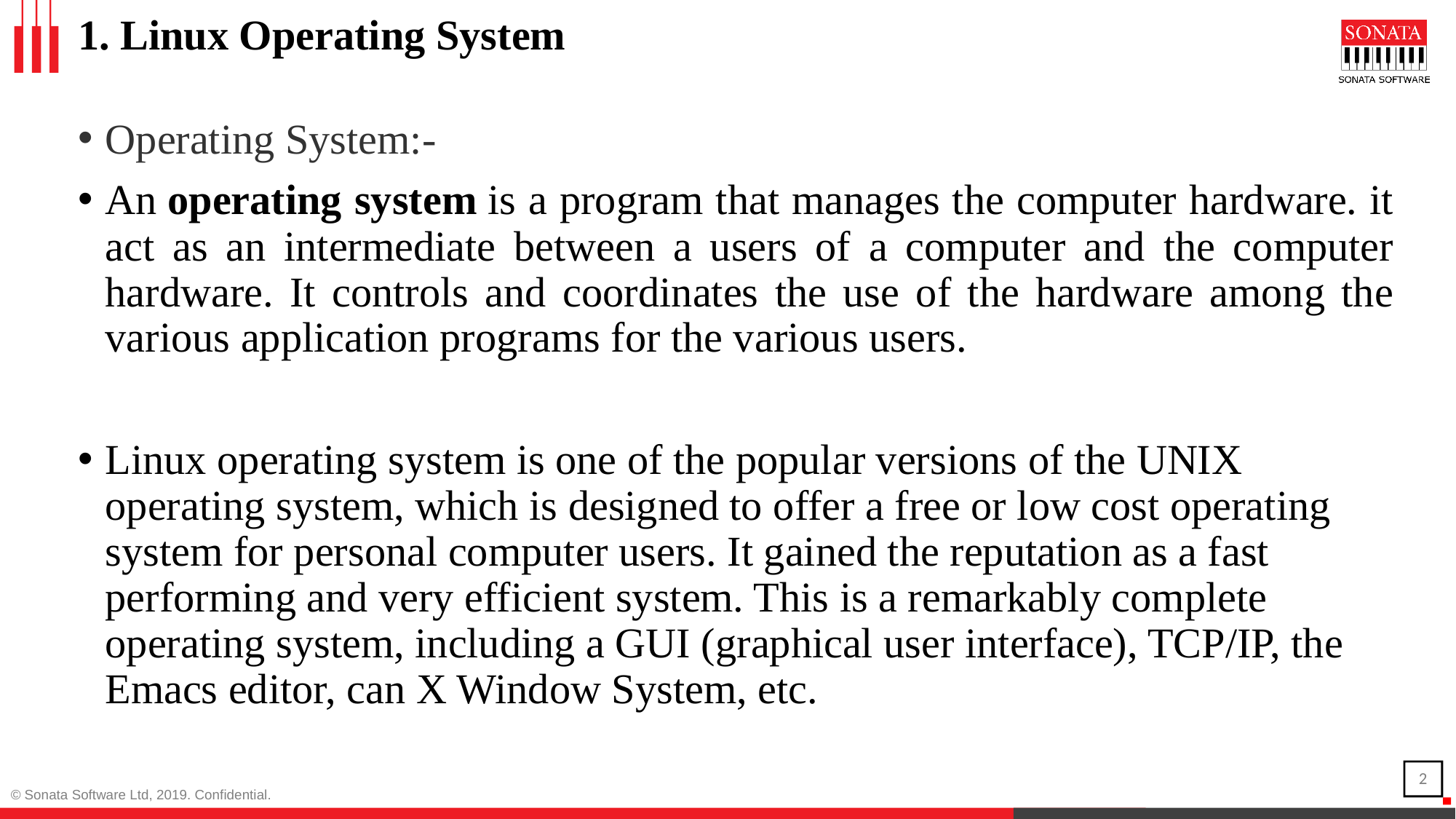

# 1. Linux Operating System
Operating System:-
An operating system is a program that manages the computer hardware. it act as an intermediate between a users of a computer and the computer hardware. It controls and coordinates the use of the hardware among the various application programs for the various users.

Linux operating system is one of the popular versions of the UNIX operating system, which is designed to offer a free or low cost operating system for personal computer users. It gained the reputation as a fast performing and very efficient system. This is a remarkably complete operating system, including a GUI (graphical user interface), TCP/IP, the Emacs editor, can X Window System, etc.